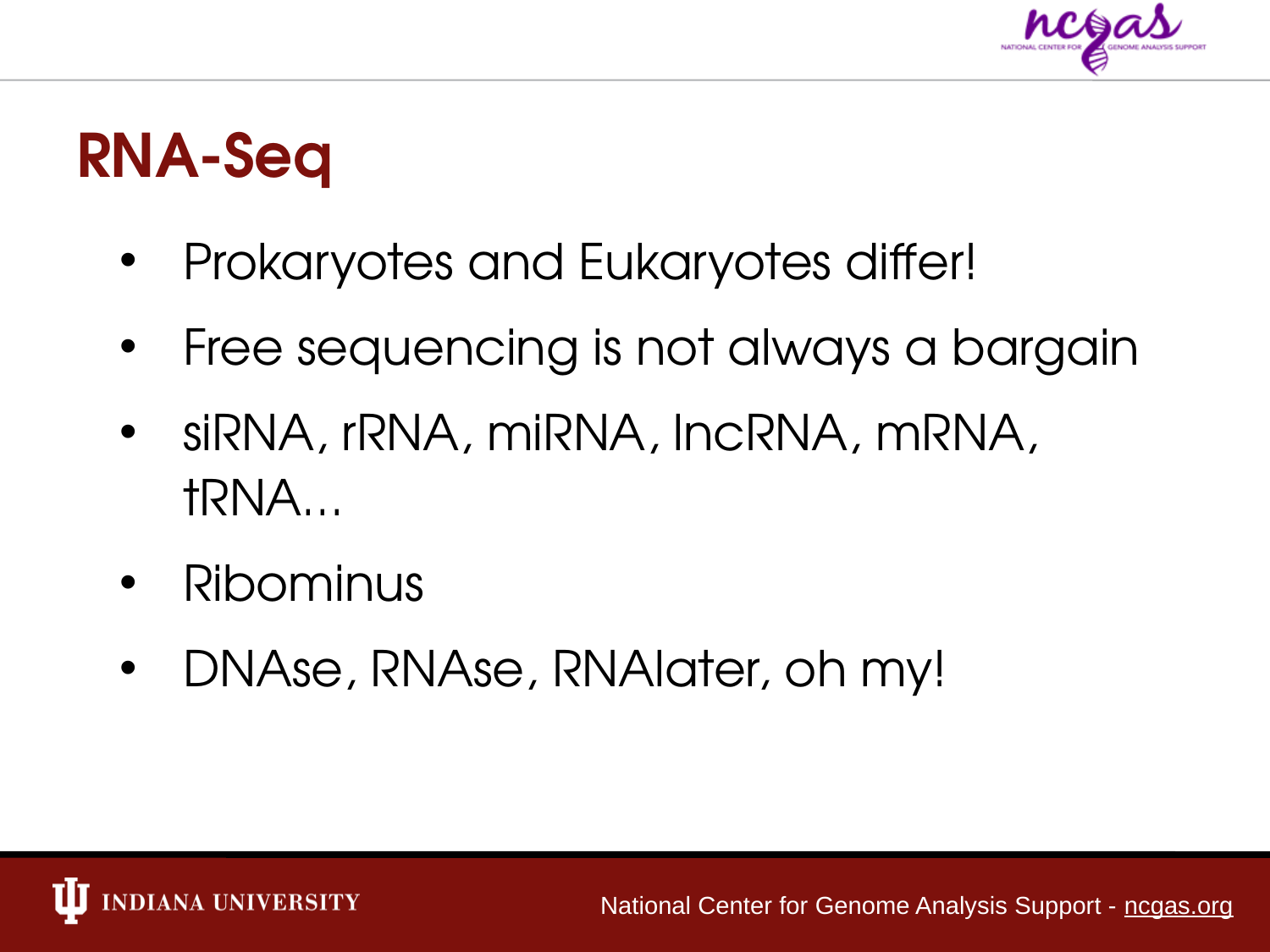

RNA-Seq
Prokaryotes and Eukaryotes differ!
Free sequencing is not always a bargain
siRNA, rRNA, miRNA, lncRNA, mRNA, tRNA…
Ribominus
DNAse, RNAse, RNAlater, oh my!

National Center for Genome Analysis Support - ncgas.org